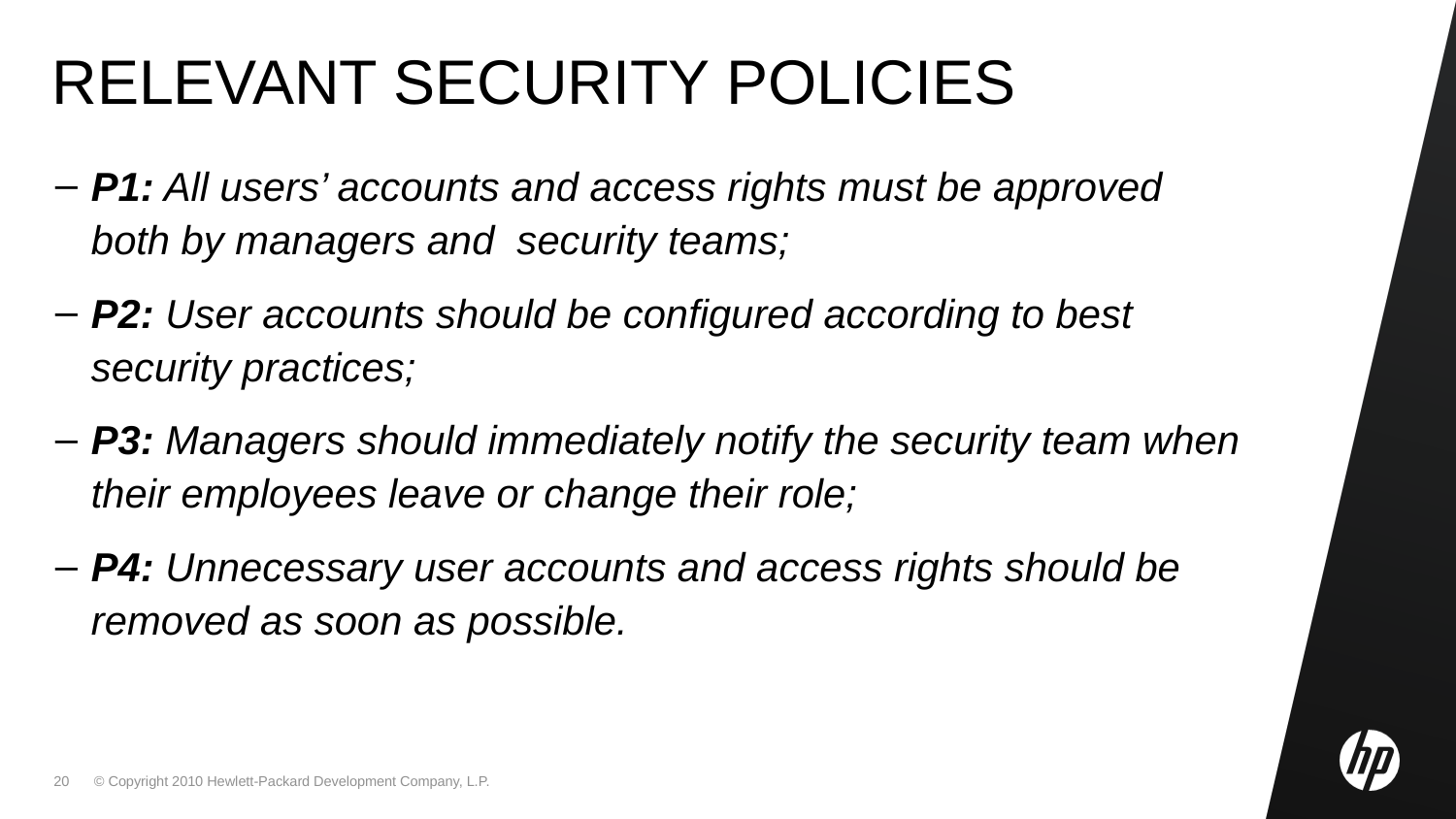

# Relevant Security Policies
P1: All users’ accounts and access rights must be approved both by managers and  security teams;
P2: User accounts should be configured according to best security practices;
P3: Managers should immediately notify the security team when their employees leave or change their role;
P4: Unnecessary user accounts and access rights should be removed as soon as possible.